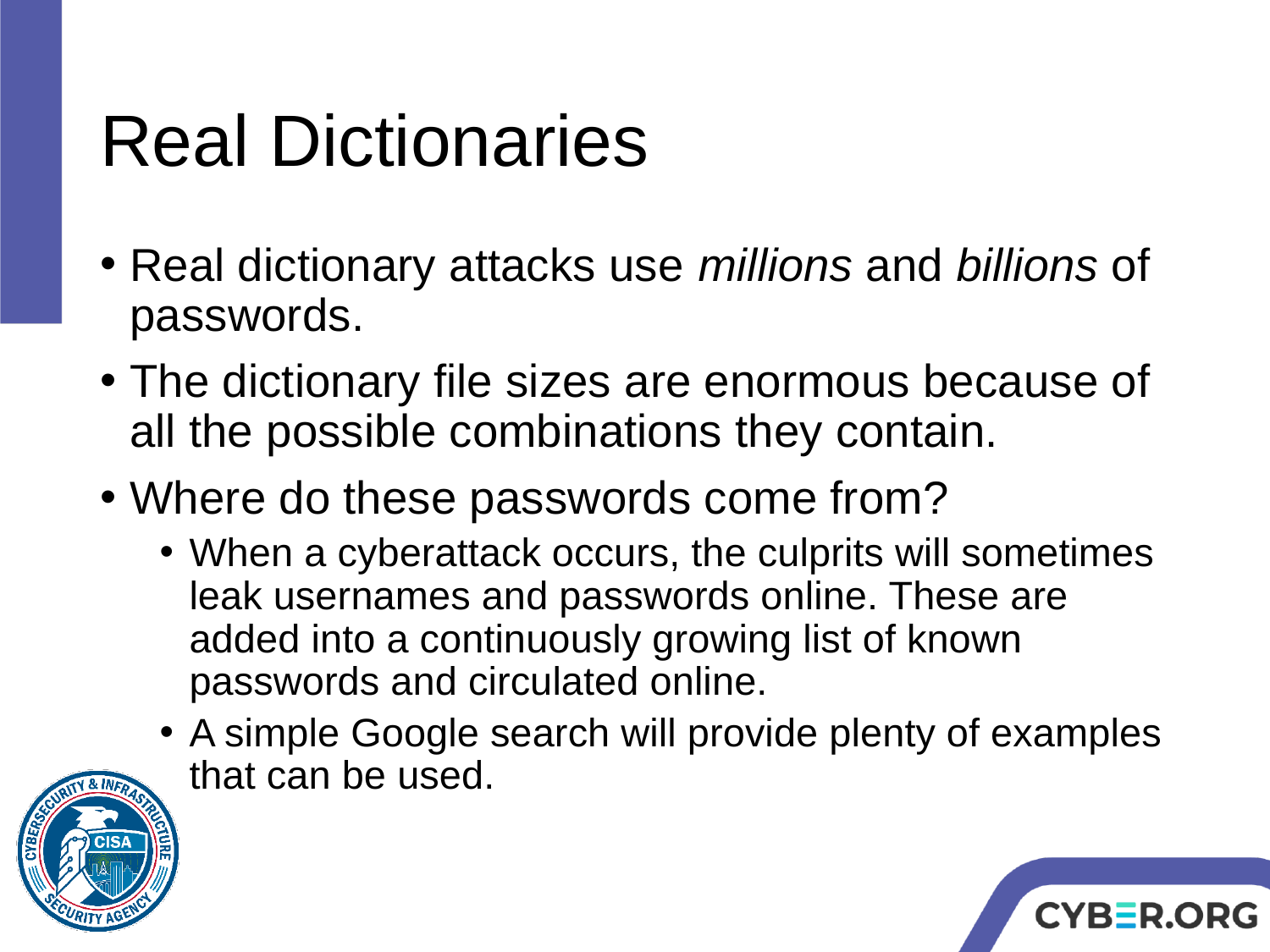

# Real Dictionaries
Real dictionary attacks use millions and billions of passwords.
The dictionary file sizes are enormous because of all the possible combinations they contain.
Where do these passwords come from?
When a cyberattack occurs, the culprits will sometimes leak usernames and passwords online. These are added into a continuously growing list of known passwords and circulated online.
A simple Google search will provide plenty of examples that can be used.